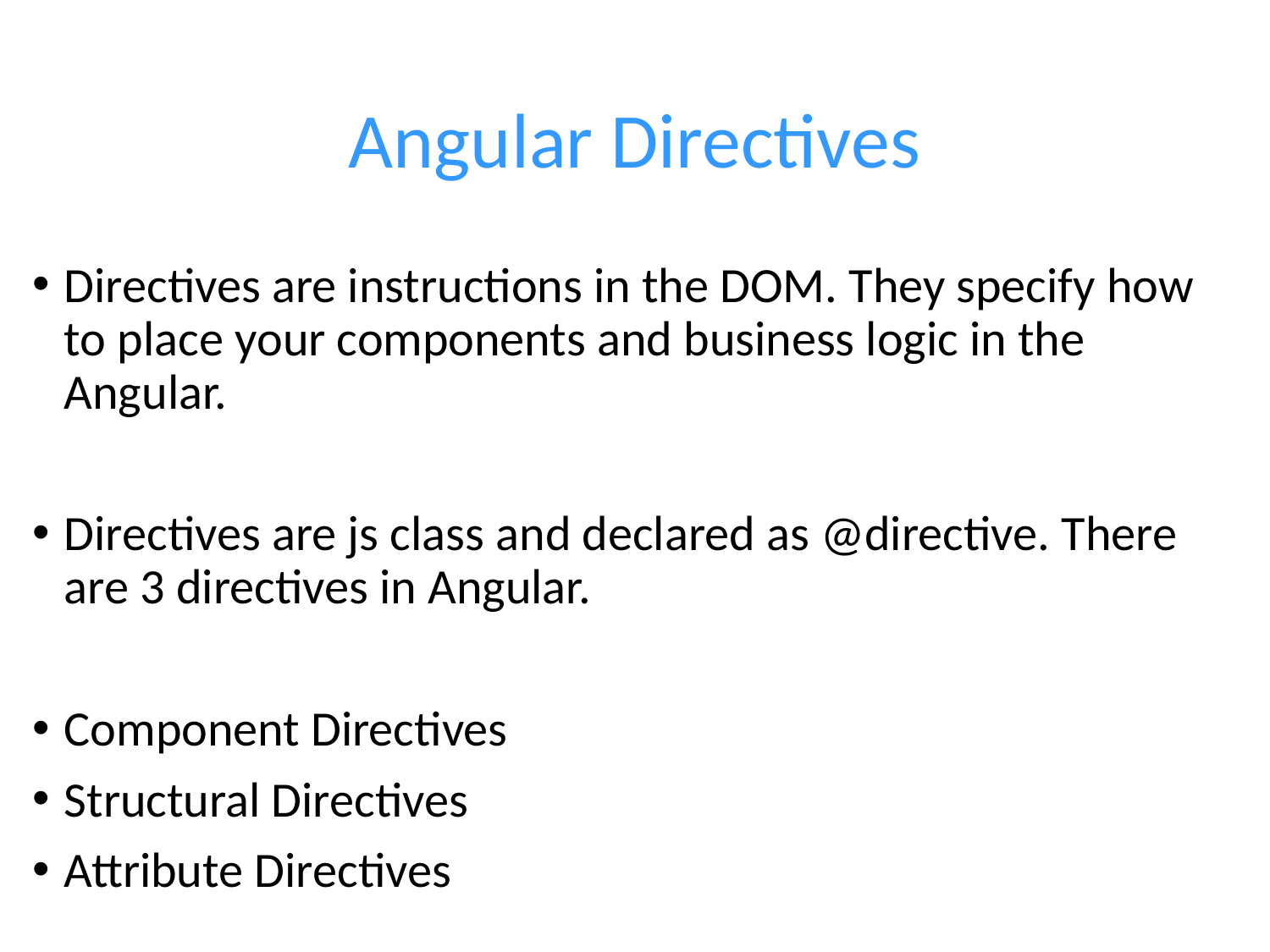

# Angular Directives
Directives are instructions in the DOM. They specify how to place your components and business logic in the Angular.

Directives are js class and declared as @directive. There are 3 directives in Angular.

Component Directives
Structural Directives
Attribute Directives